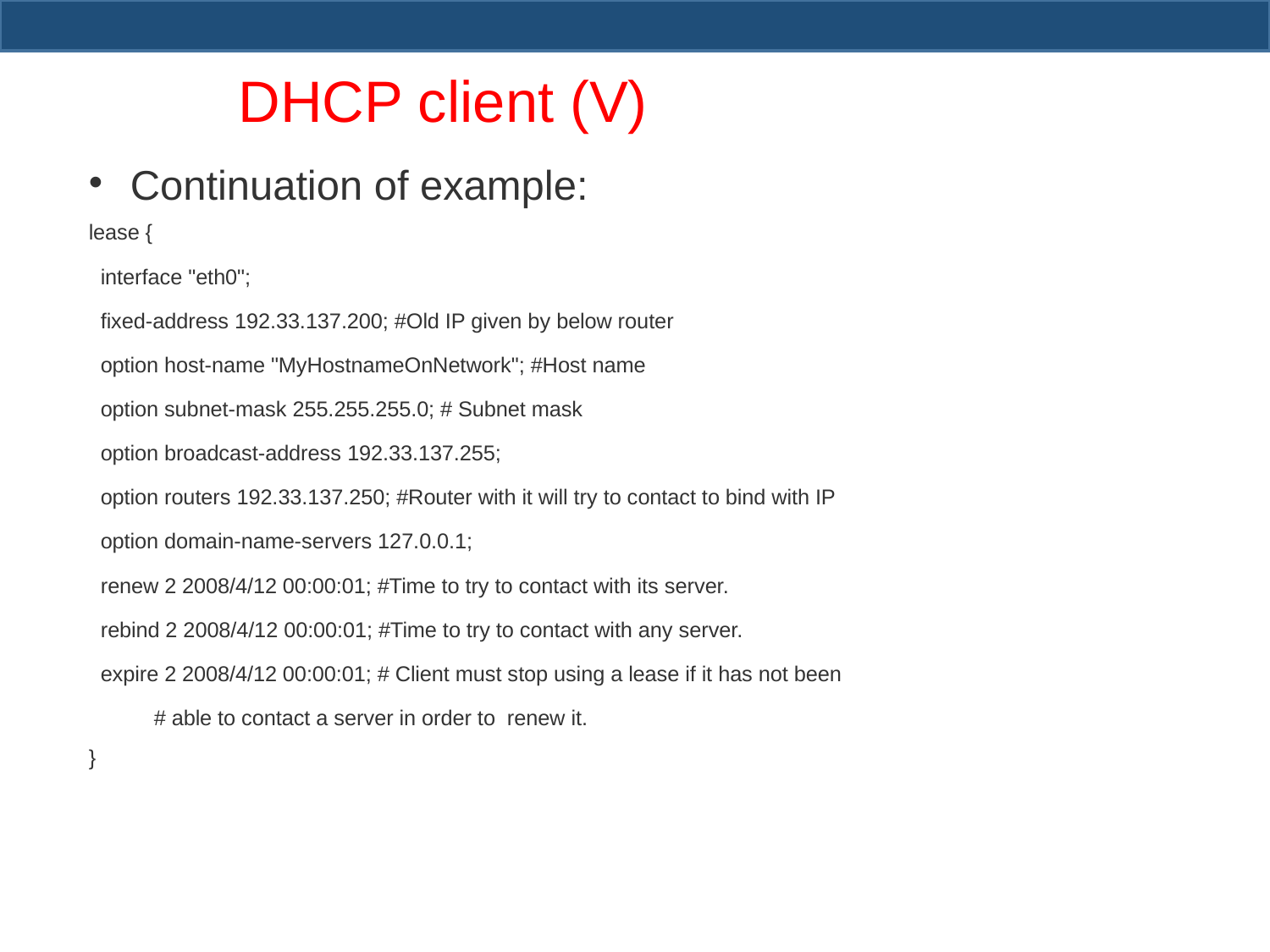

# DHCP client (V)
Continuation of example:
lease {
  interface "eth0";
  fixed-address 192.33.137.200; #Old IP given by below router
  option host-name "MyHostnameOnNetwork"; #Host name
  option subnet-mask 255.255.255.0; # Subnet mask
  option broadcast-address 192.33.137.255;
  option routers 192.33.137.250; #Router with it will try to contact to bind with IP
  option domain-name-servers 127.0.0.1;
  renew 2 2008/4/12 00:00:01; #Time to try to contact with its server.
  rebind 2 2008/4/12 00:00:01; #Time to try to contact with any server.
  expire 2 2008/4/12 00:00:01; # Client must stop using a lease if it has not been
           # able to contact a server in order to  renew it.
}